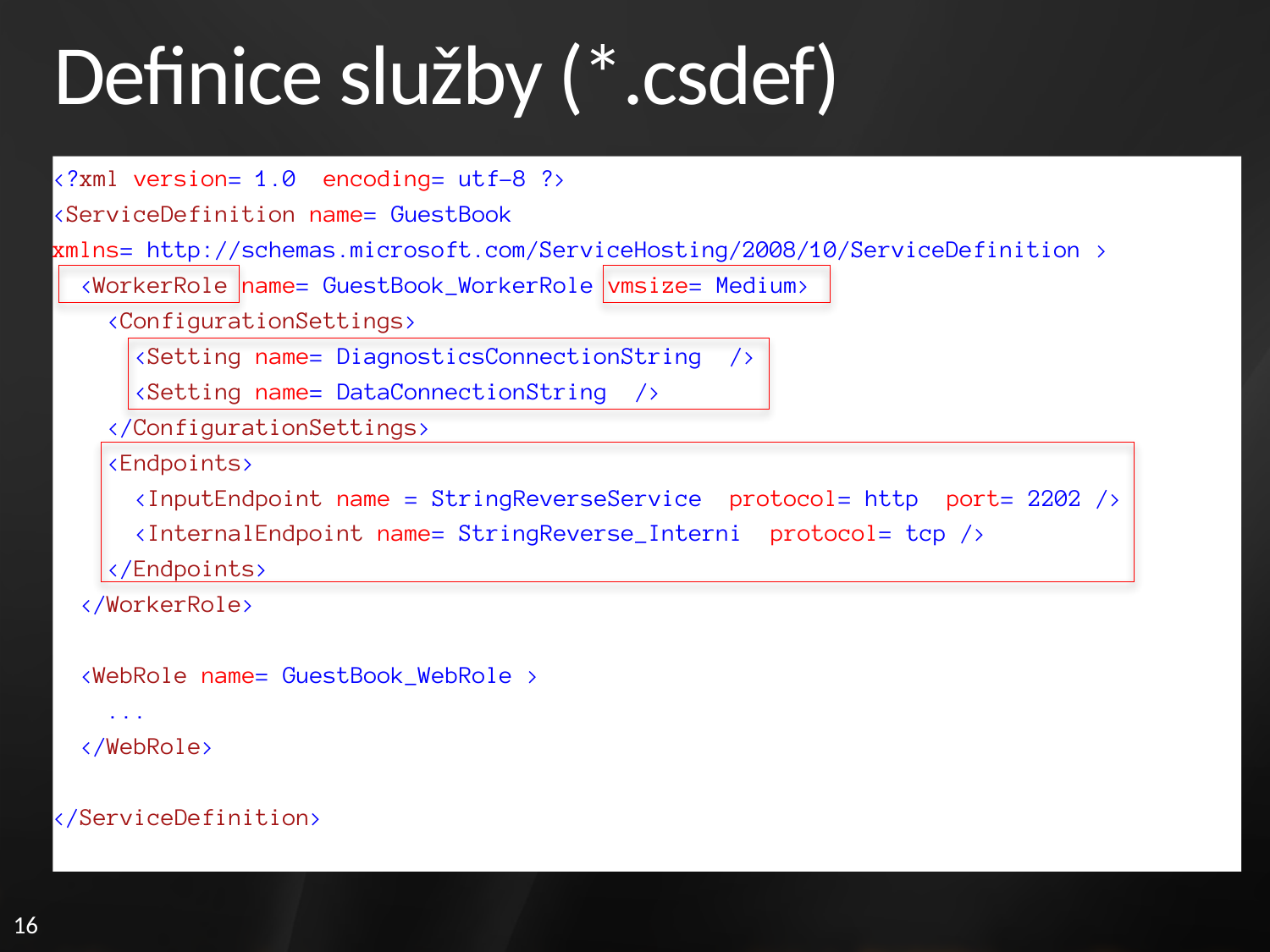

# Definice služby (*.csdef)
<?xml version="1.0" encoding="utf-8"?>
<ServiceDefinition name="GuestBook" xmlns="http://schemas.microsoft.com/ServiceHosting/2008/10/ServiceDefinition">
  <WorkerRole name="GuestBook_WorkerRole"vmsize="Medium>
    <ConfigurationSettings>
      <Setting name="DiagnosticsConnectionString" />
      <Setting name="DataConnectionString" />
    </ConfigurationSettings>
    <Endpoints>
      <InputEndpoint name ="StringReverseService" protocol="http" port="2202"/>
      <InternalEndpoint name="StringReverse_Interni" protocol="tcp"/>
    </Endpoints>
  </WorkerRole>

  <WebRole name="GuestBook_WebRole">
    ...
  </WebRole>

</ServiceDefinition>